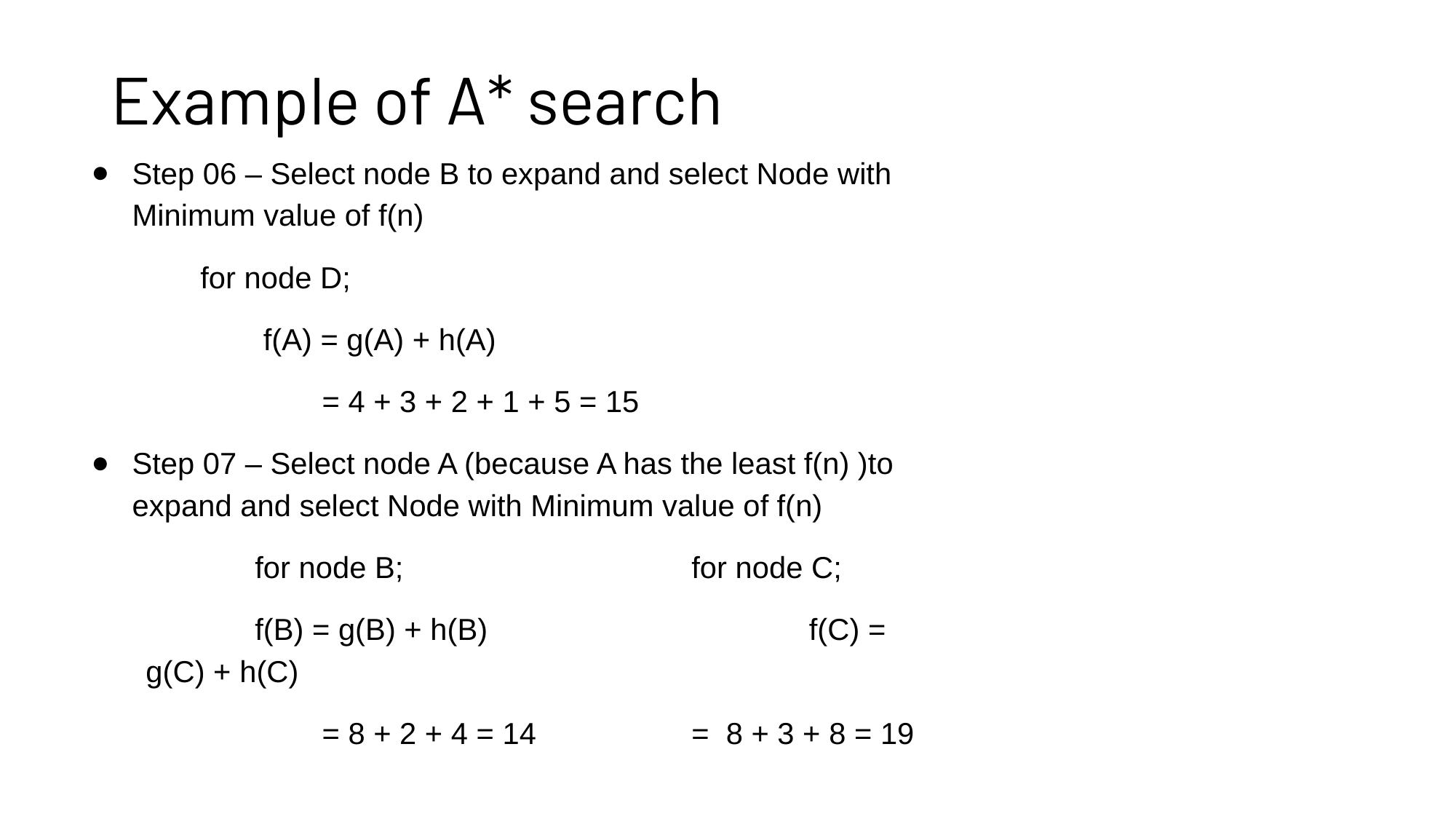

# Example of A* search
Step 06 – Select node B to expand and select Node with Minimum value of f(n)
	for node D;
	 f(A) = g(A) + h(A)
	        = 4 + 3 + 2 + 1 + 5 = 15
Step 07 – Select node A (because A has the least f(n) )to expand and select Node with Minimum value of f(n)
	for node B; 			for node C;
	f(B) = g(B) + h(B)			 f(C) = g(C) + h(C)
	        = 8 + 2 + 4 = 14		=  8 + 3 + 8 = 19